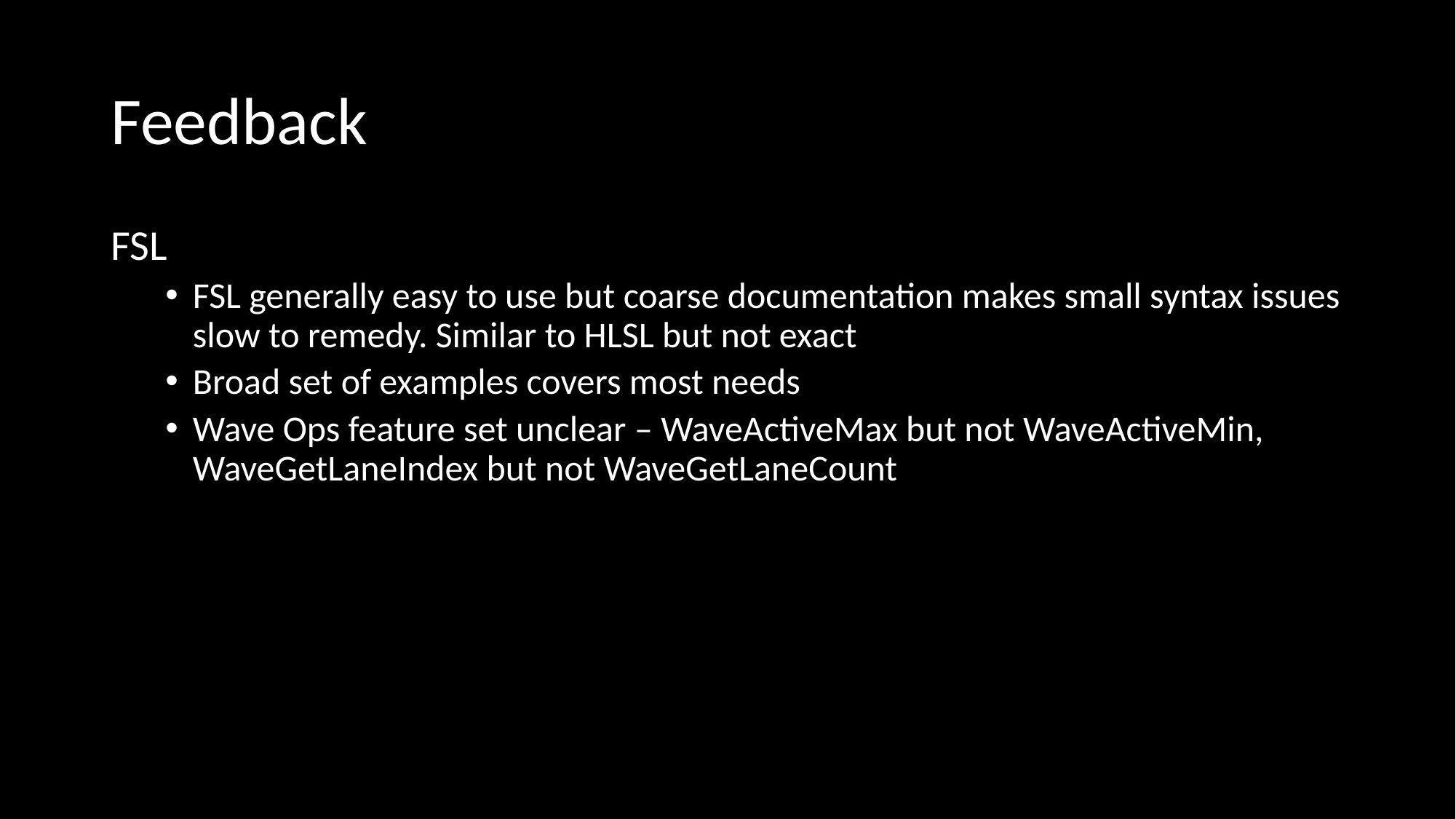

# Feedback
FSL
FSL generally easy to use but coarse documentation makes small syntax issues slow to remedy. Similar to HLSL but not exact
Broad set of examples covers most needs
Wave Ops feature set unclear – WaveActiveMax but not WaveActiveMin, WaveGetLaneIndex but not WaveGetLaneCount